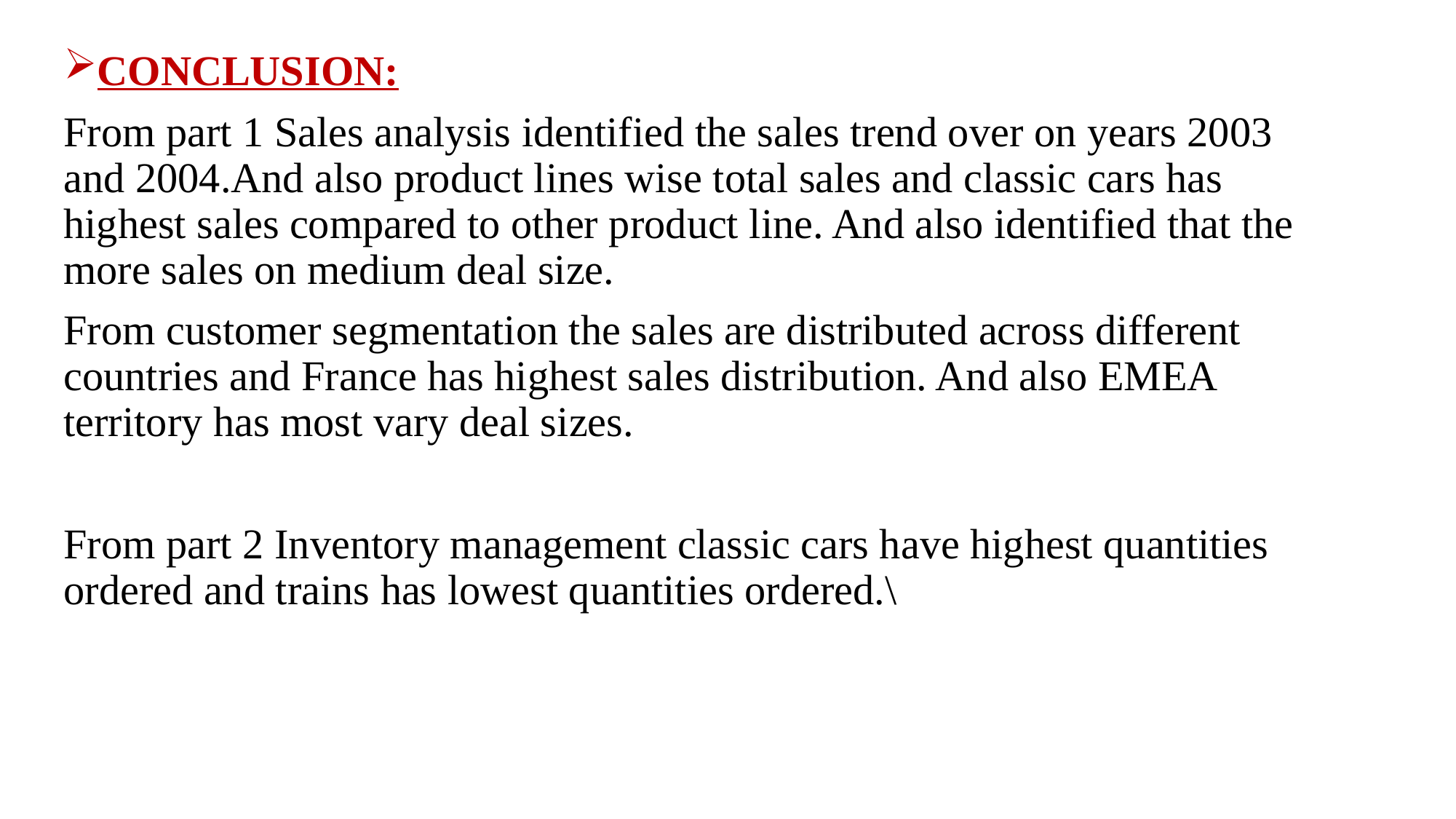

CONCLUSION:
From part 1 Sales analysis identified the sales trend over on years 2003 and 2004.And also product lines wise total sales and classic cars has highest sales compared to other product line. And also identified that the more sales on medium deal size.
From customer segmentation the sales are distributed across different countries and France has highest sales distribution. And also EMEA territory has most vary deal sizes.

From part 2 Inventory management classic cars have highest quantities ordered and trains has lowest quantities ordered.\